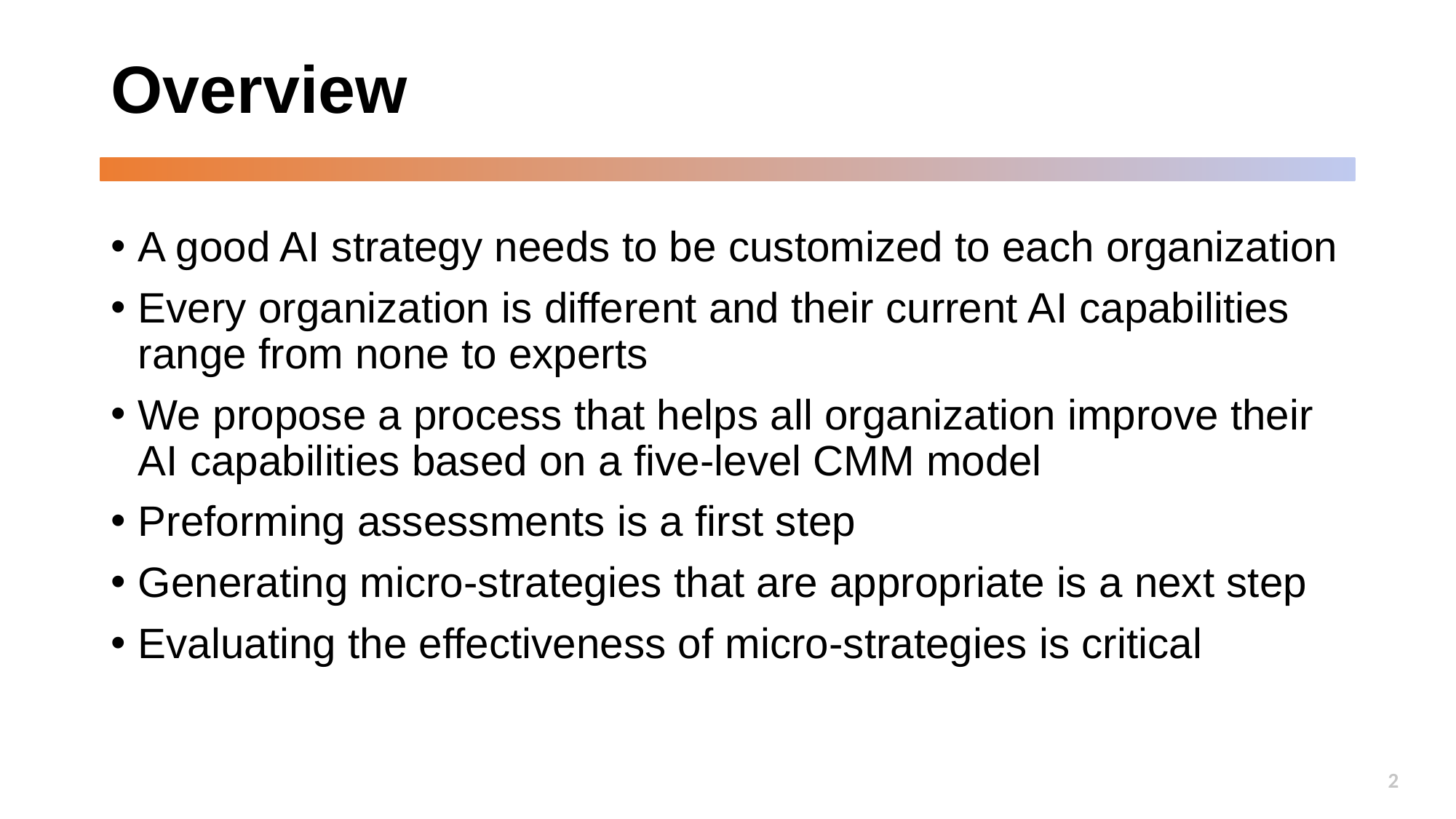

# Overview
A good AI strategy needs to be customized to each organization
Every organization is different and their current AI capabilities range from none to experts
We propose a process that helps all organization improve their AI capabilities based on a five-level CMM model
Preforming assessments is a first step
Generating micro-strategies that are appropriate is a next step
Evaluating the effectiveness of micro-strategies is critical
2